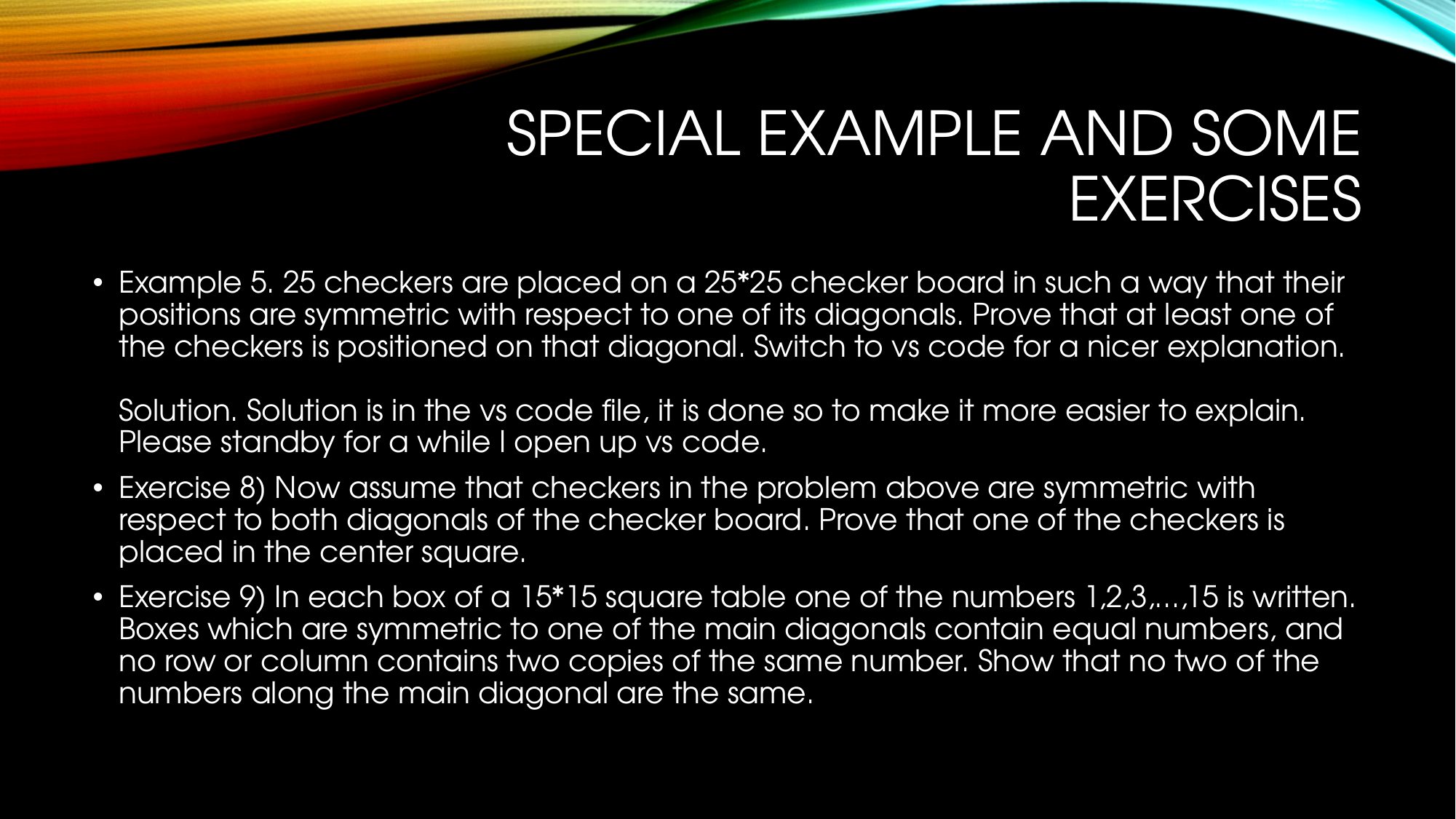

# Special example and some exercises
Example 5. 25 checkers are placed on a 25*25 checker board in such a way that their positions are symmetric with respect to one of its diagonals. Prove that at least one of the checkers is positioned on that diagonal. Switch to vs code for a nicer explanation.
Solution. Solution is in the vs code file, it is done so to make it more easier to explain. Please standby for a while I open up vs code.
Exercise 8) Now assume that checkers in the problem above are symmetric with respect to both diagonals of the checker board. Prove that one of the checkers is placed in the center square.
Exercise 9) In each box of a 15*15 square table one of the numbers 1,2,3,…,15 is written. Boxes which are symmetric to one of the main diagonals contain equal numbers, and no row or column contains two copies of the same number. Show that no two of the numbers along the main diagonal are the same.